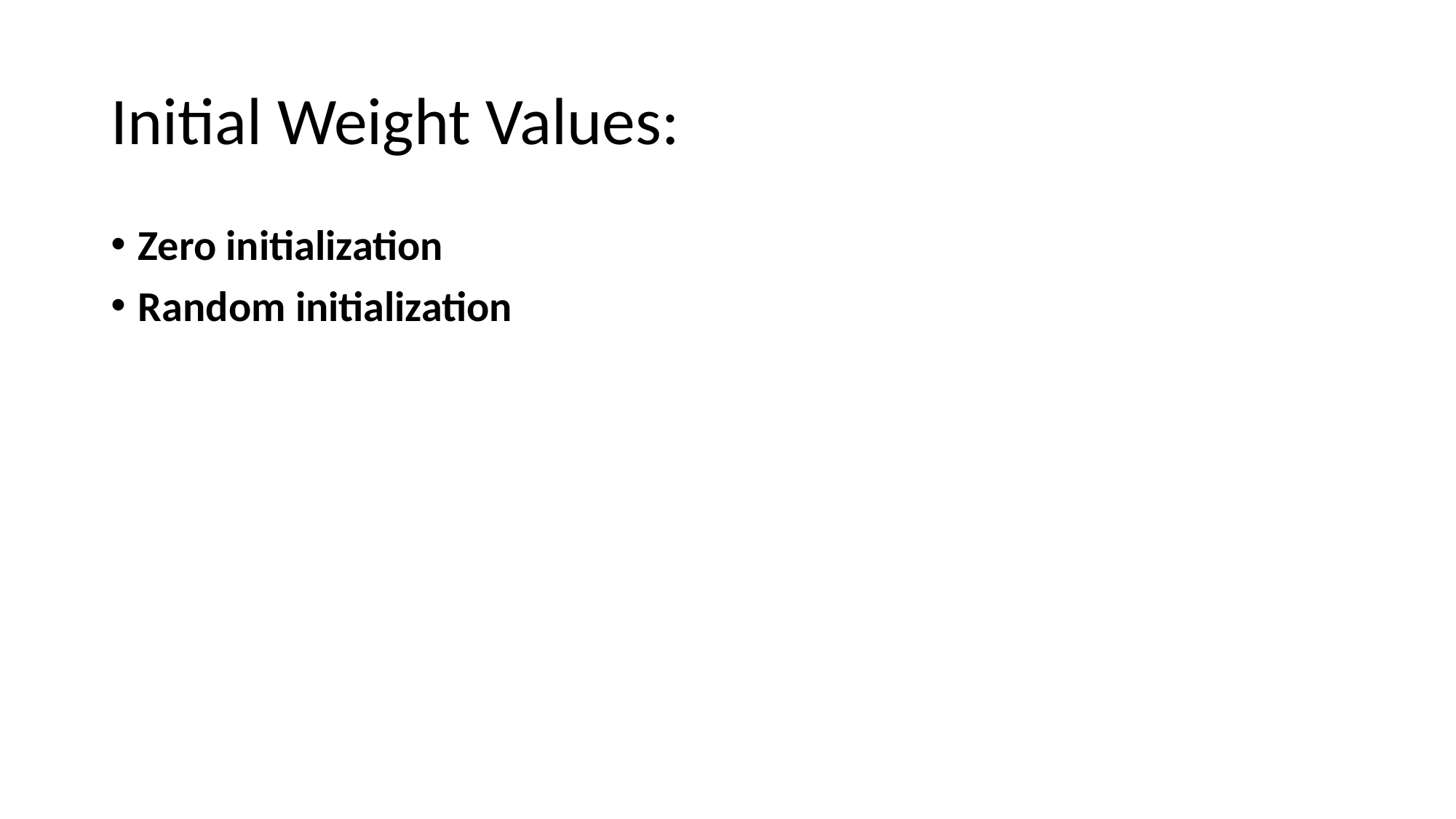

# Initial Weight Values:
Zero initialization
Random initialization